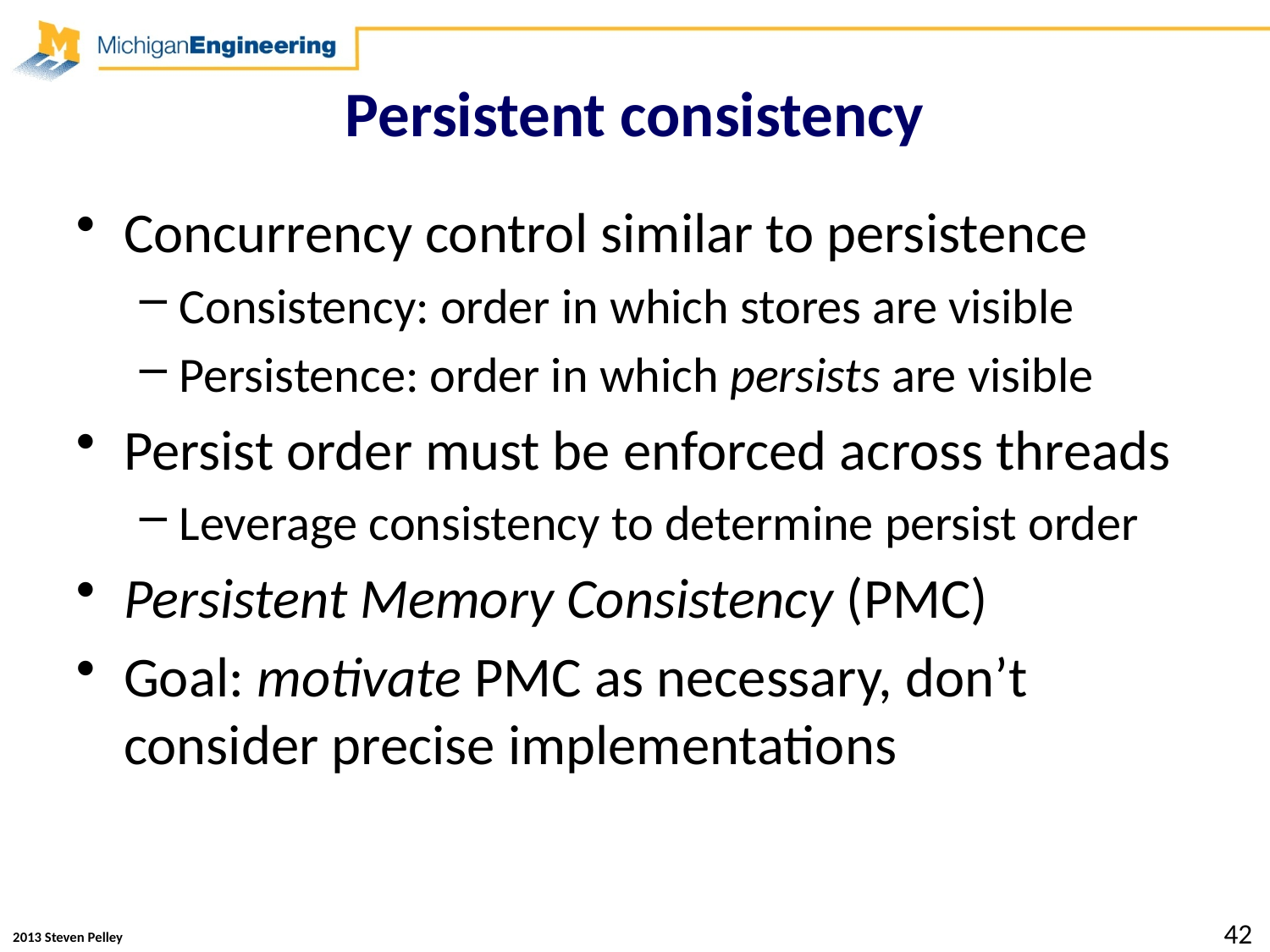

# Persistent consistency
Concurrency control similar to persistence
Consistency: order in which stores are visible
Persistence: order in which persists are visible
Persist order must be enforced across threads
Leverage consistency to determine persist order
Persistent Memory Consistency (PMC)
Goal: motivate PMC as necessary, don’t consider precise implementations

42